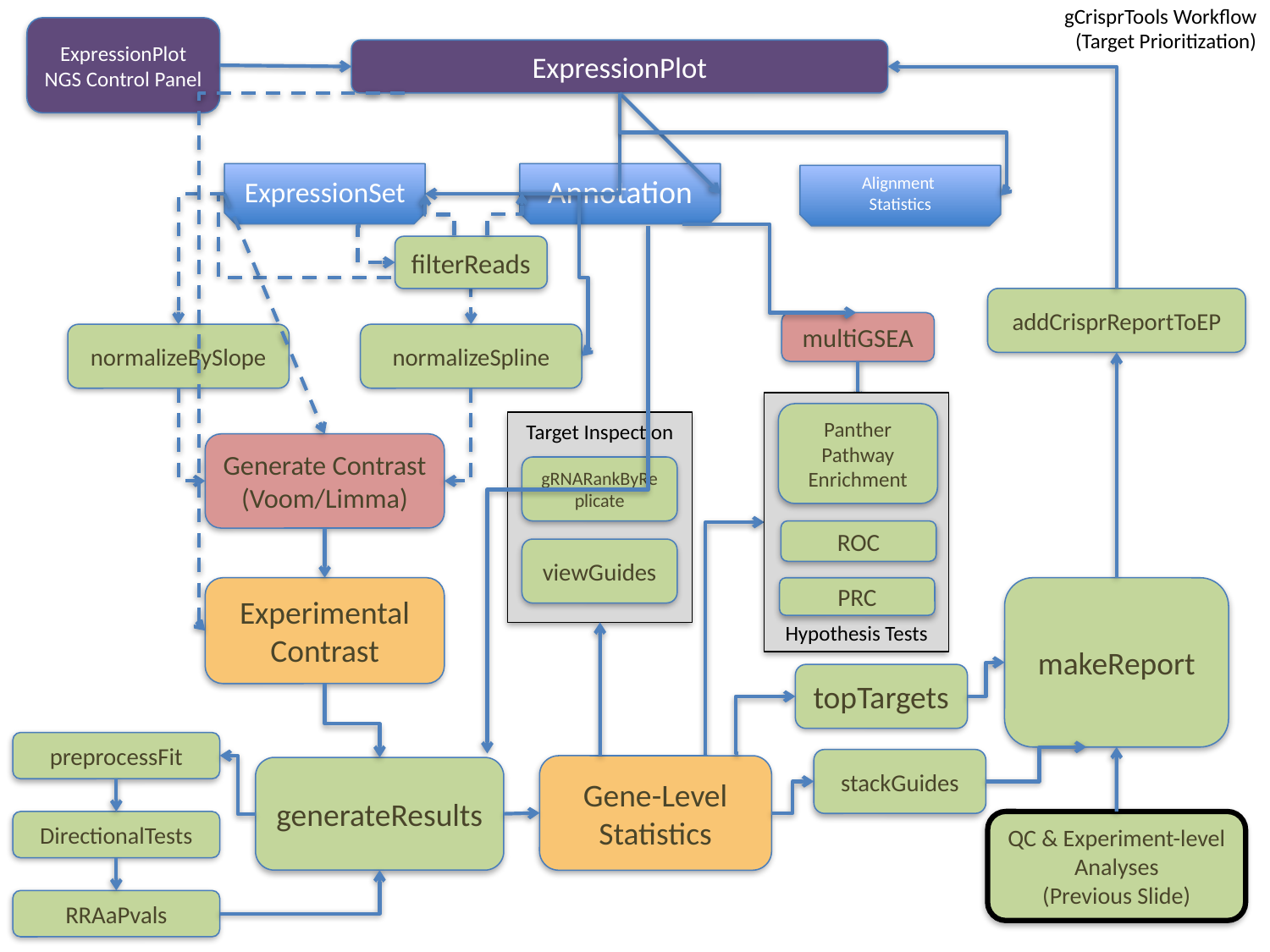

gCrisprTools Workflow (Target Prioritization)
ExpressionPlot NGS Control Panel
ExpressionPlot
ExpressionSet
Annotation
Alignment
Statistics
filterReads
addCrisprReportToEP
multiGSEA
normalizeBySlope
normalizeSpline
Hypothesis Tests
PRC
Panther Pathway Enrichment
Target Inspection
gRNARankByReplicate
viewGuides
Generate Contrast
(Voom/Limma)
ROC
Experimental Contrast
makeReport
topTargets
preprocessFit
stackGuides
Gene-Level Statistics
generateResults
DirectionalTests
QC & Experiment-level Analyses
(Previous Slide)
RRAaPvals